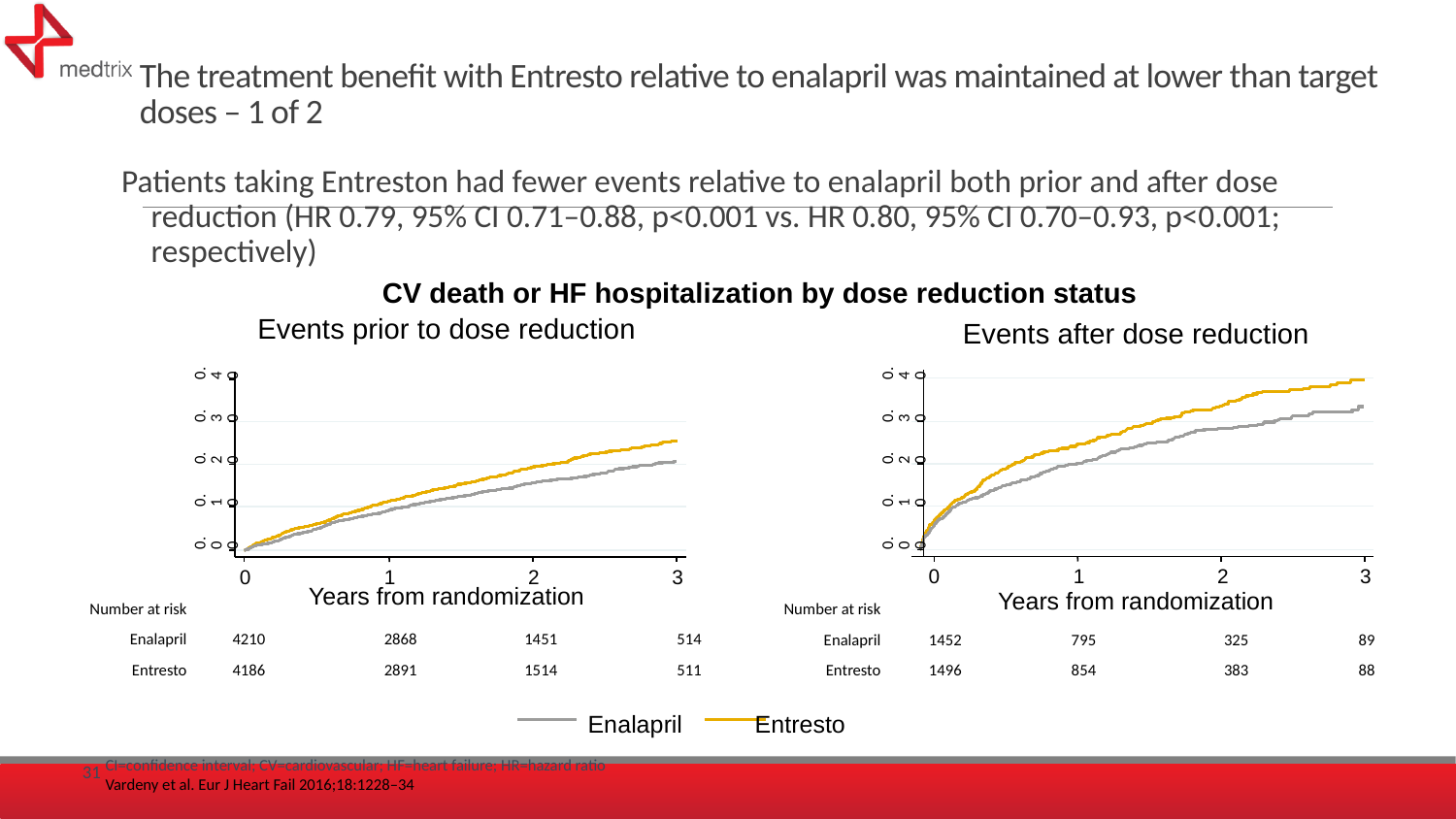

# The treatment benefit with Entresto relative to enalapril was maintained at lower than target doses – 1 of 2
Patients taking Entreston had fewer events relative to enalapril both prior and after dose reduction (HR 0.79, 95% CI 0.71–0.88, p<0.001 vs. HR 0.80, 95% CI 0.70–0.93, p<0.001; respectively)
CV death or HF hospitalization by dose reduction status

Events prior to dose reduction
Events after dose reduction
| 0.40 |
| --- |
| 0.30 |
| 0.20 |
| 0.10 |
| 0.00 |
| 0.40 |
| --- |
| 0.30 |
| 0.20 |
| 0.10 |
| 0.00 |

0
1
2
3
0
1
2
3
Years from randomization
Years from randomization
| Number at risk |  |  |  |  |
| --- | --- | --- | --- | --- |
| Enalapril | 4210 | 2868 | 1451 | 514 |
| Entresto | 4186 | 2891 | 1514 | 511 |
| Number at risk |  |  |  |  |
| --- | --- | --- | --- | --- |
| Enalapril | 1452 | 795 | 325 | 89 |
| Entresto | 1496 | 854 | 383 | 88 |
Enalapril
Entresto

CI=confidence interval; CV=cardiovascular; HF=heart failure; HR=hazard ratio
Vardeny et al. Eur J Heart Fail 2016;18:1228–34
31